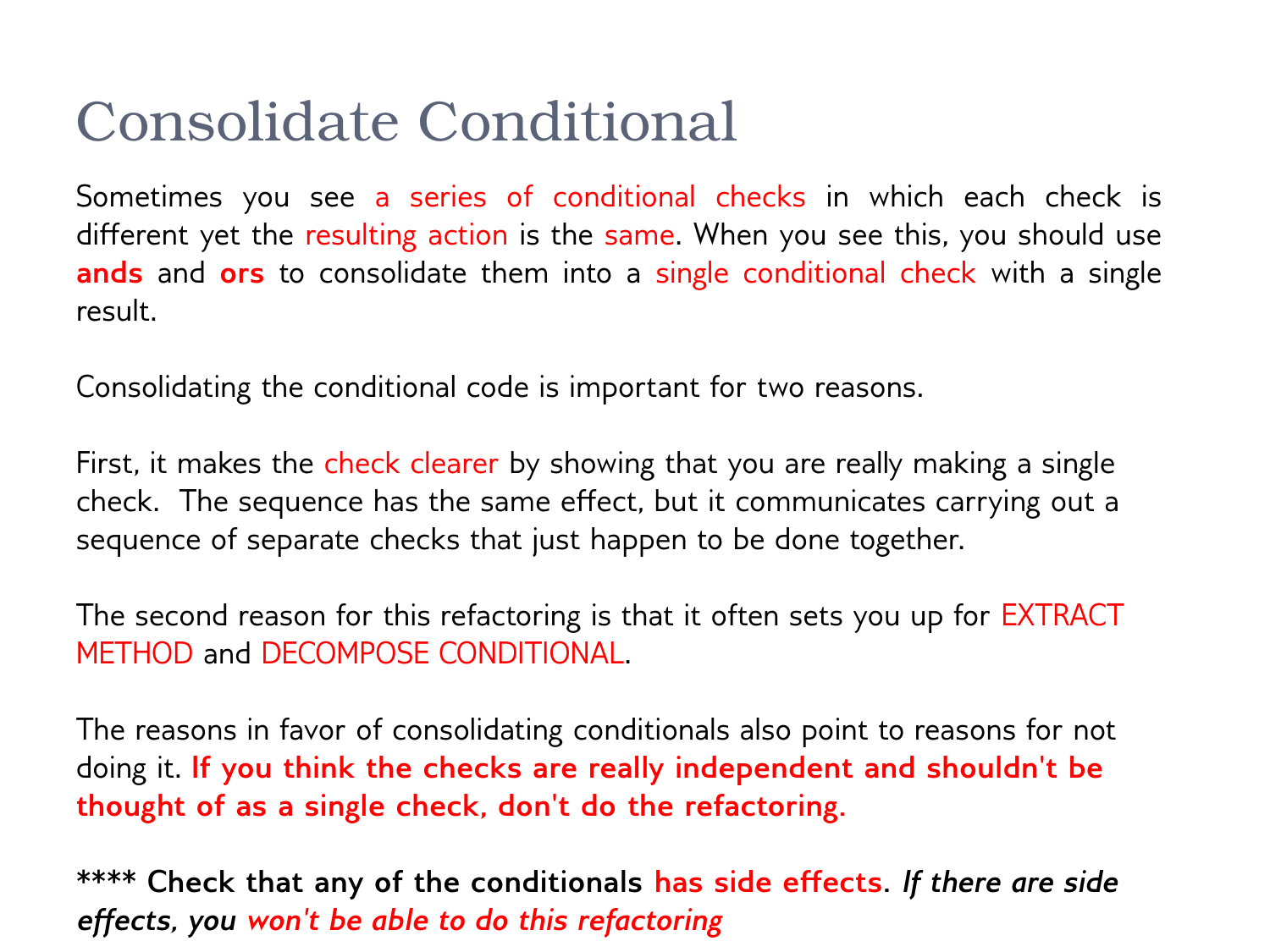

# Consolidate Conditional
Sometimes you see a series of conditional checks in which each check is different yet the resulting action is the same. When you see this, you should use ands and ors to consolidate them into a single conditional check with a single result.

Consolidating the conditional code is important for two reasons.

First, it makes the check clearer by showing that you are really making a single check.  The sequence has the same effect, but it communicates carrying out a sequence of separate checks that just happen to be done together.

The second reason for this refactoring is that it often sets you up for EXTRACT METHOD and DECOMPOSE CONDITIONAL.

The reasons in favor of consolidating conditionals also point to reasons for not doing it. If you think the checks are really independent and shouldn't be thought of as a single check, don't do the refactoring.

**** Check that any of the conditionals has side effects. If there are side effects, you won't be able to do this refactoring